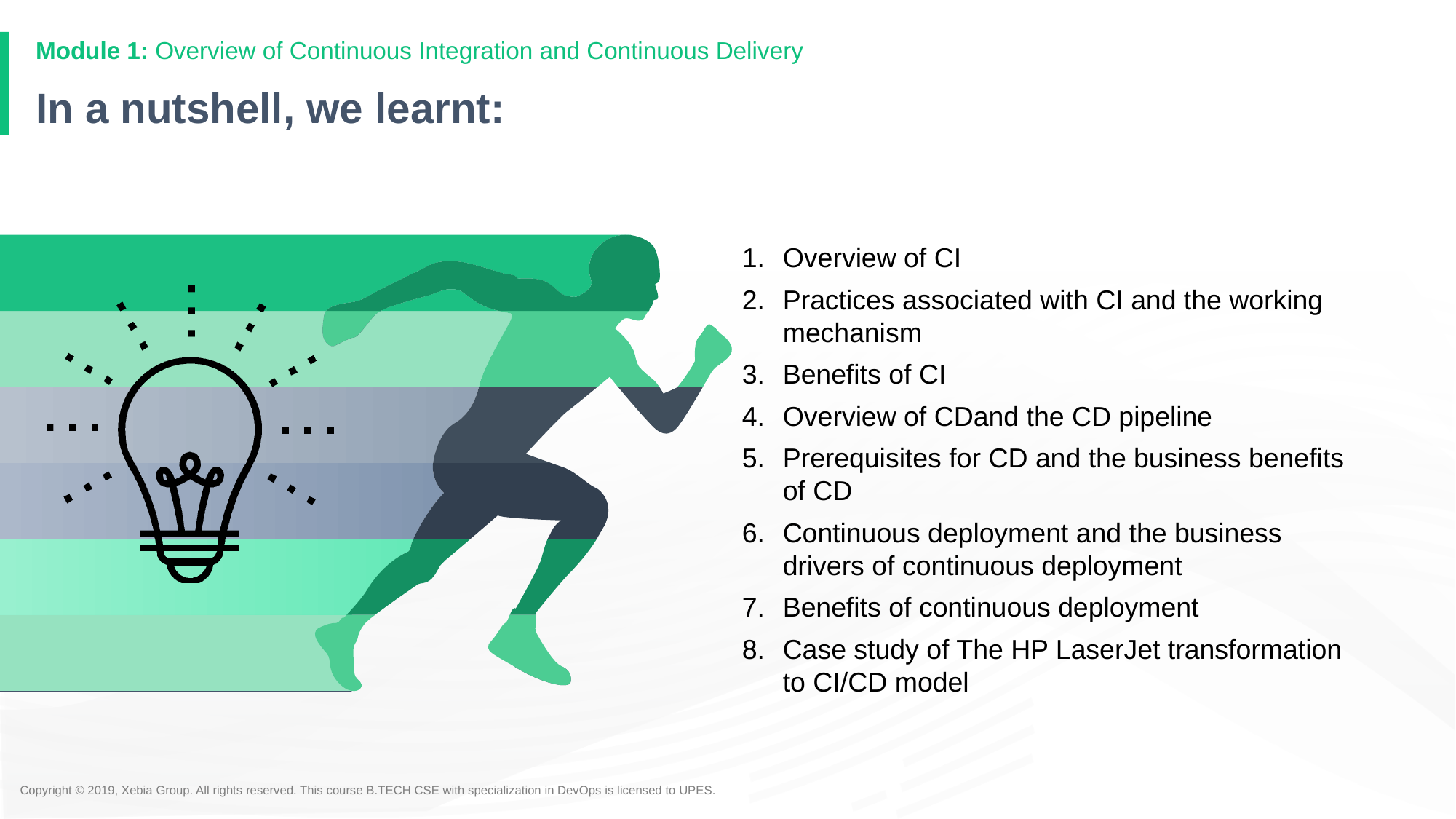

# In a nutshell, we learnt:
Overview of CI
Practices associated with CI and the working mechanism
Benefits of CI
Overview of CDand the CD pipeline
Prerequisites for CD and the business benefits of CD
Continuous deployment and the business drivers of continuous deployment
Benefits of continuous deployment
Case study of The HP LaserJet transformation to CI/CD model